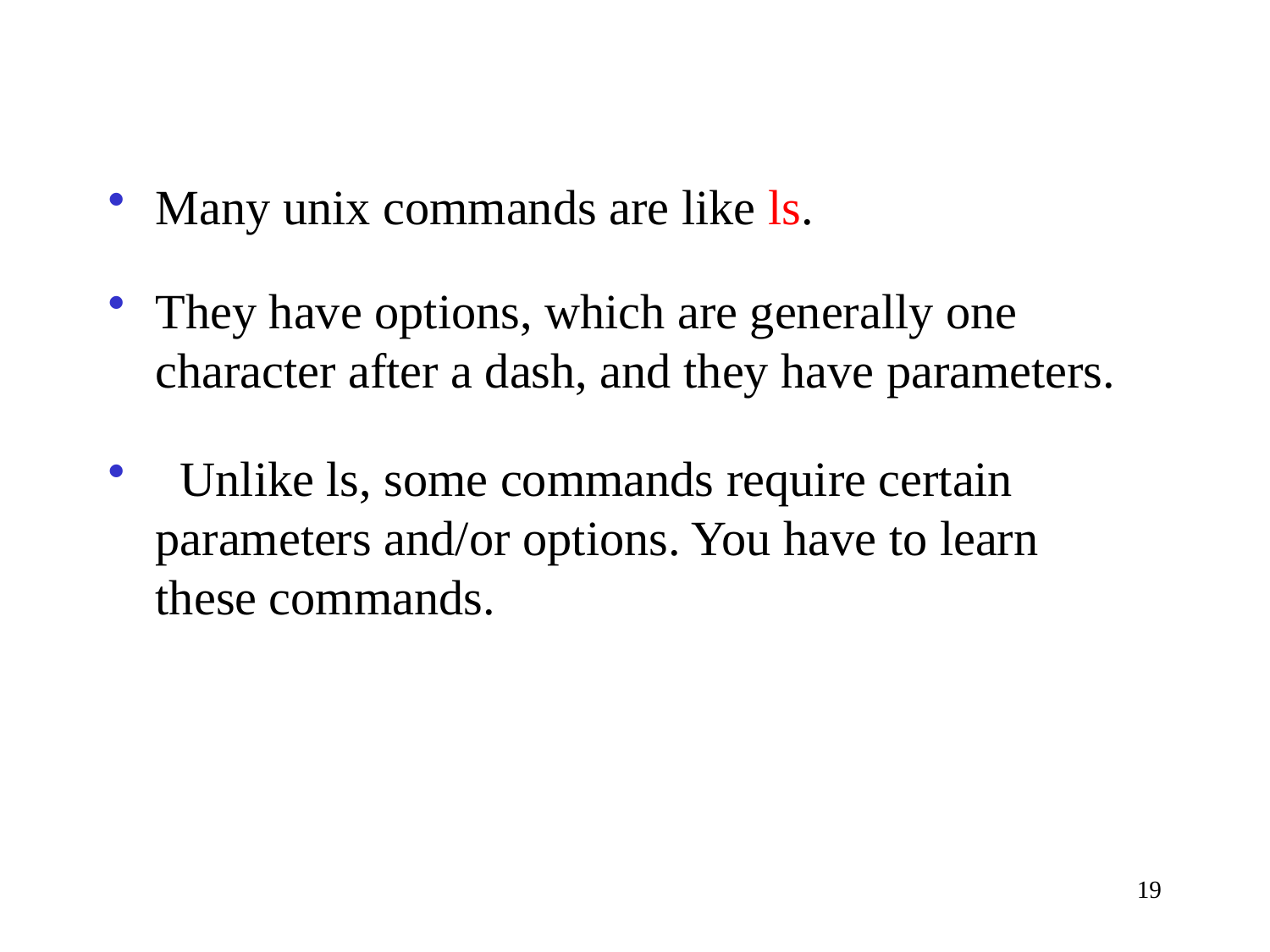

Many unix commands are like ls.

They have options, which are generally one character after a dash, and they have parameters.

  Unlike ls, some commands require certain parameters and/or options. You have to learn these commands.
19